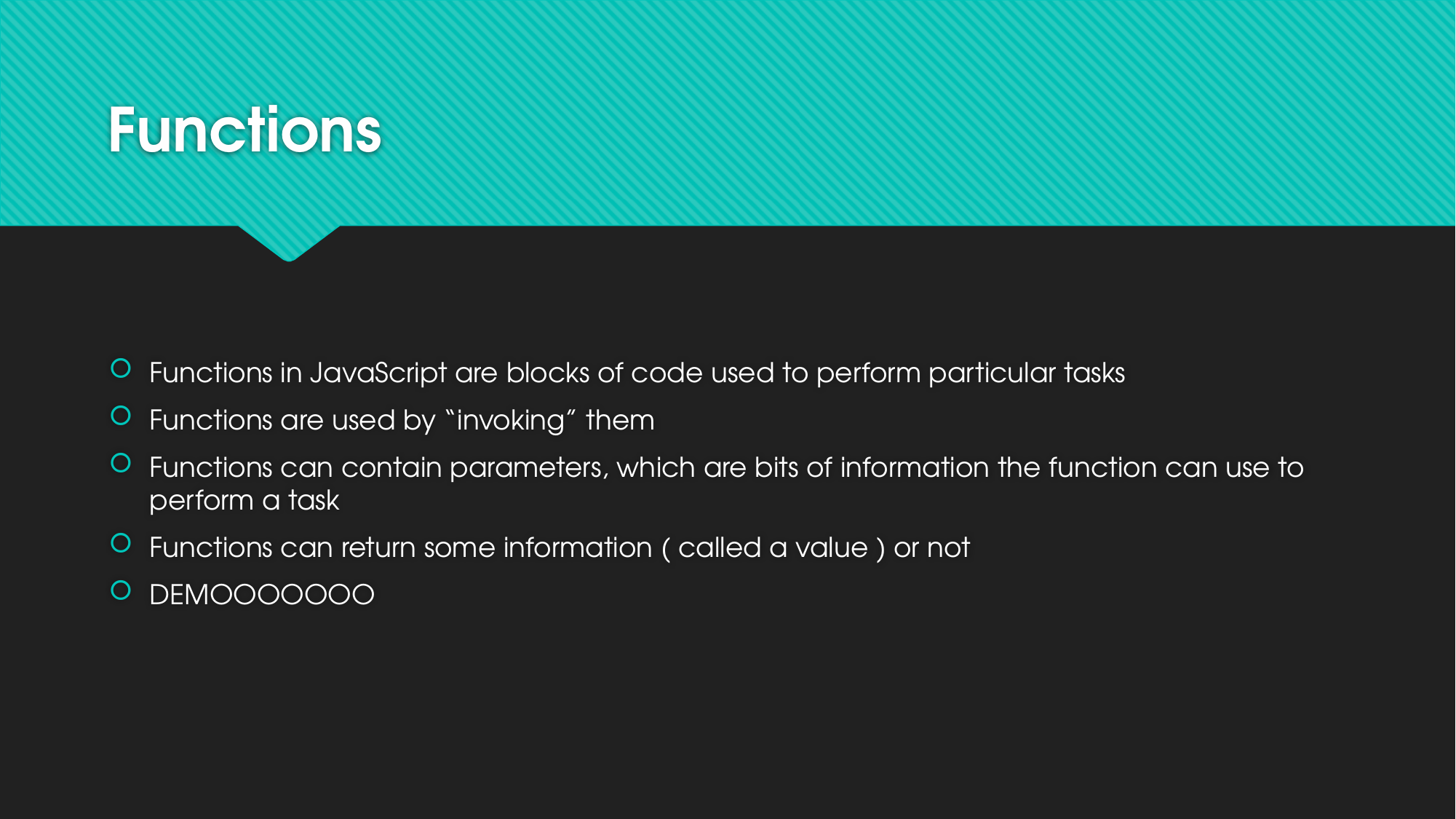

# Functions
Functions in JavaScript are blocks of code used to perform particular tasks
Functions are used by “invoking” them
Functions can contain parameters, which are bits of information the function can use to perform a task
Functions can return some information ( called a value ) or not
DEMOOOOOOO